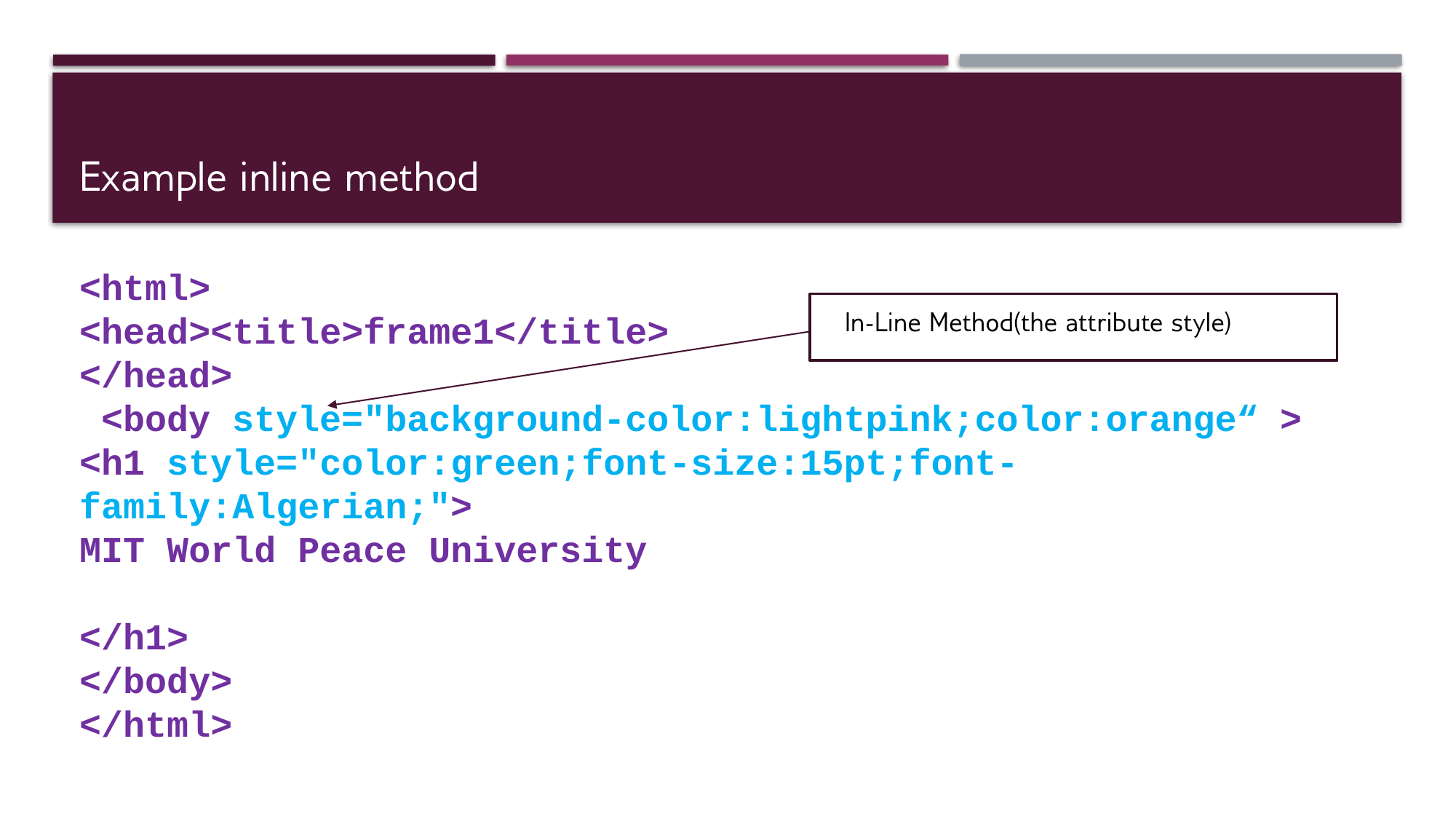

# Example inline method

<html>
<head><title>frame1</title>
</head>
 <body style="background-color:lightpink;color:orange“ >
<h1 style="color:green;font-size:15pt;font-family:Algerian;">
MIT World Peace University

</h1>
</body>
</html>
In-Line Method(the attribute style)
In-Line Method(the attribute style)